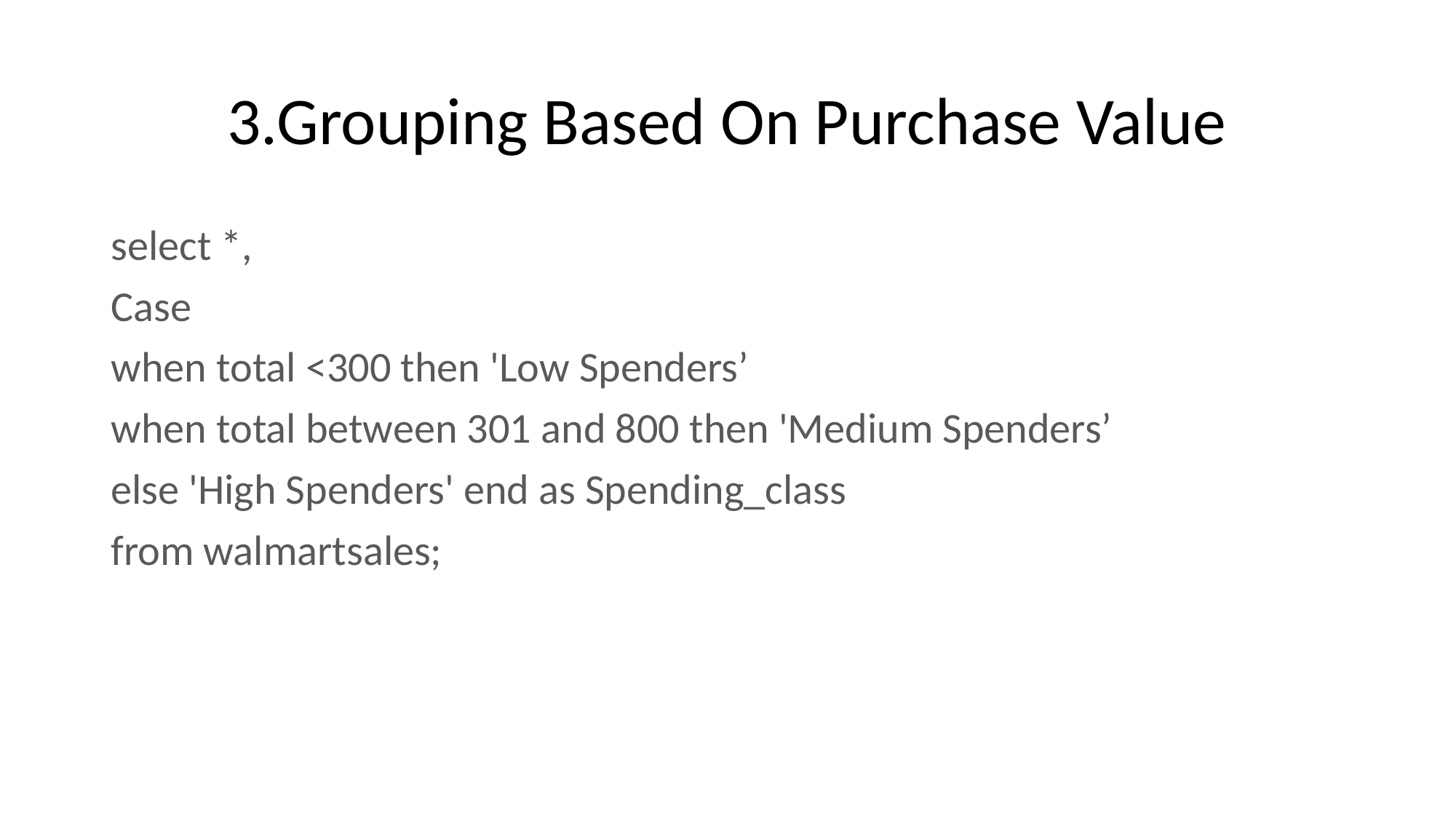

# 3.Grouping Based On Purchase Value
select *,
Case
when total <300 then 'Low Spenders’
when total between 301 and 800 then 'Medium Spenders’
else 'High Spenders' end as Spending_class
from walmartsales;